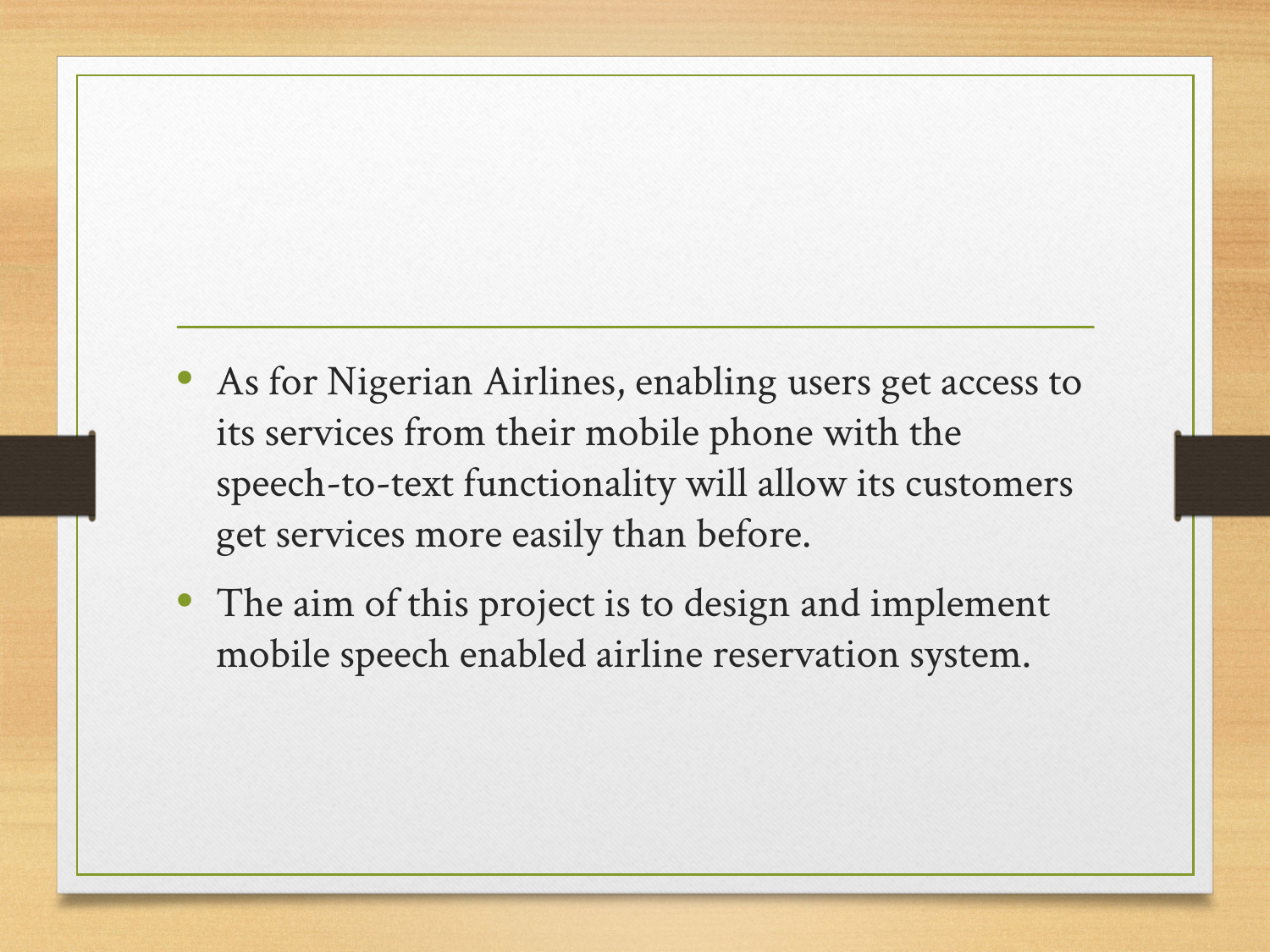

#
As for Nigerian Airlines, enabling users get access to its services from their mobile phone with the speech-to-text functionality will allow its customers get services more easily than before.
The aim of this project is to design and implement mobile speech enabled airline reservation system.